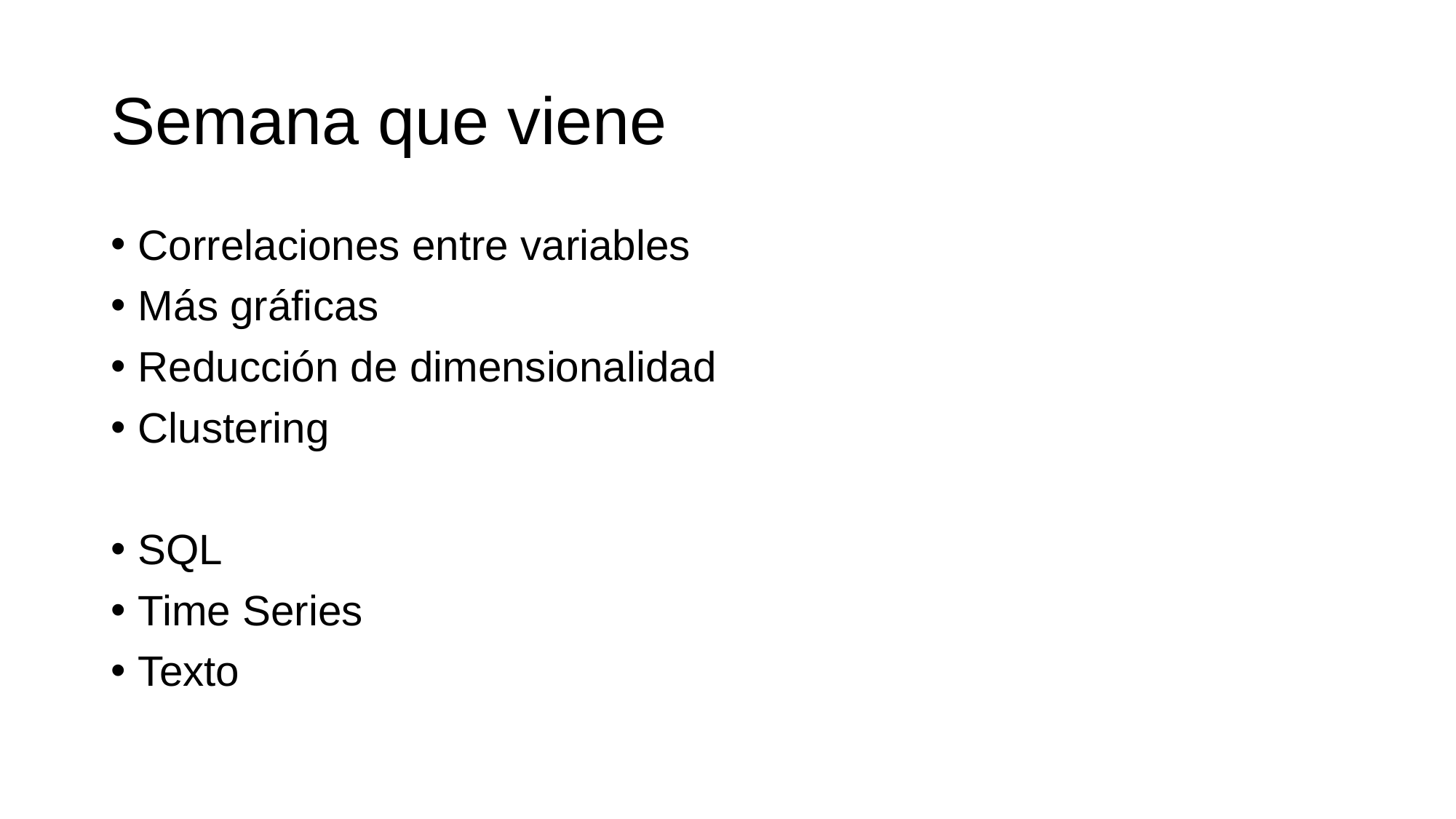

# Semana que viene
Correlaciones entre variables
Más gráficas
Reducción de dimensionalidad
Clustering

SQL
Time Series
Texto